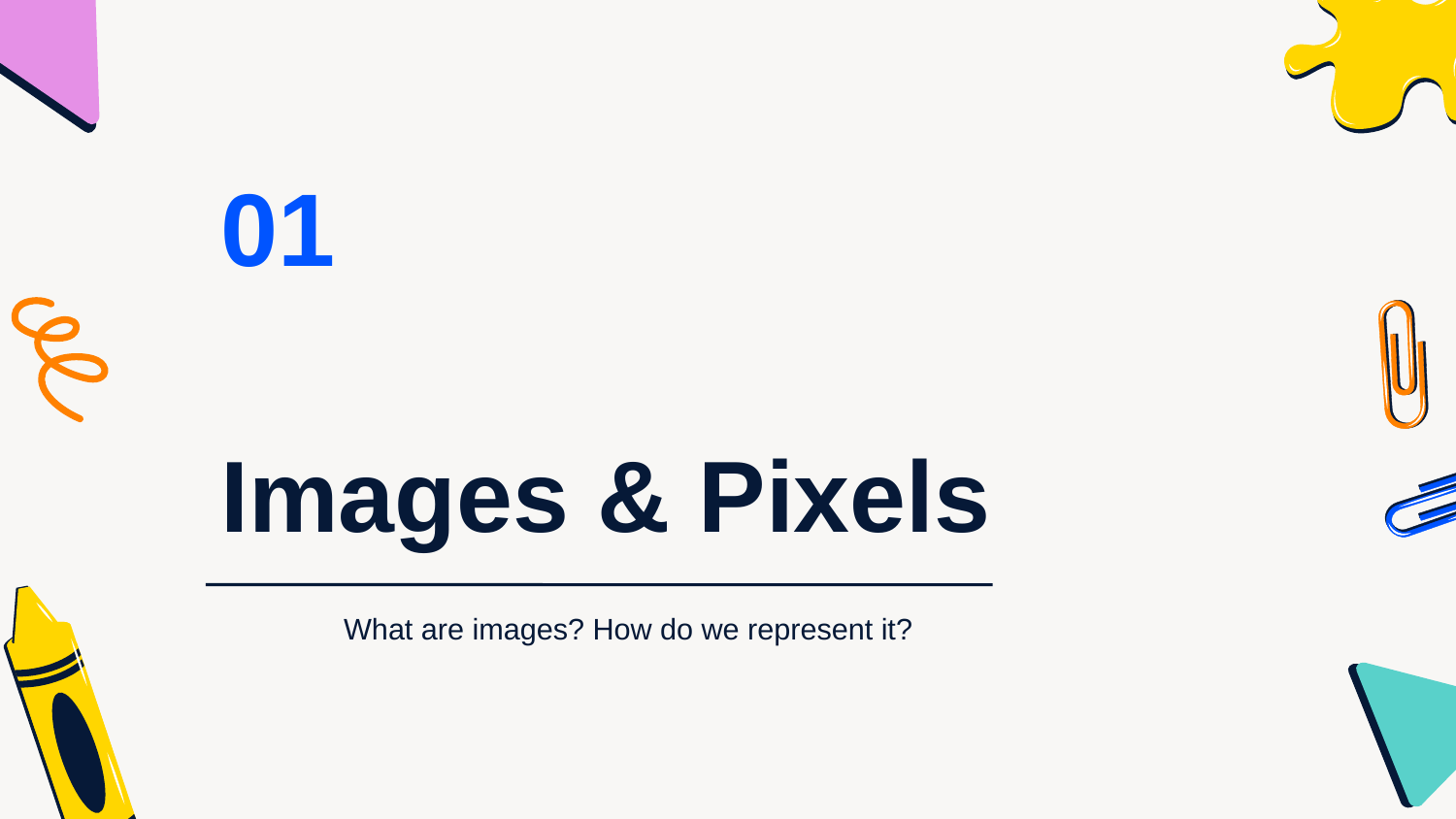

01
# Images & Pixels
What are images? How do we represent it?